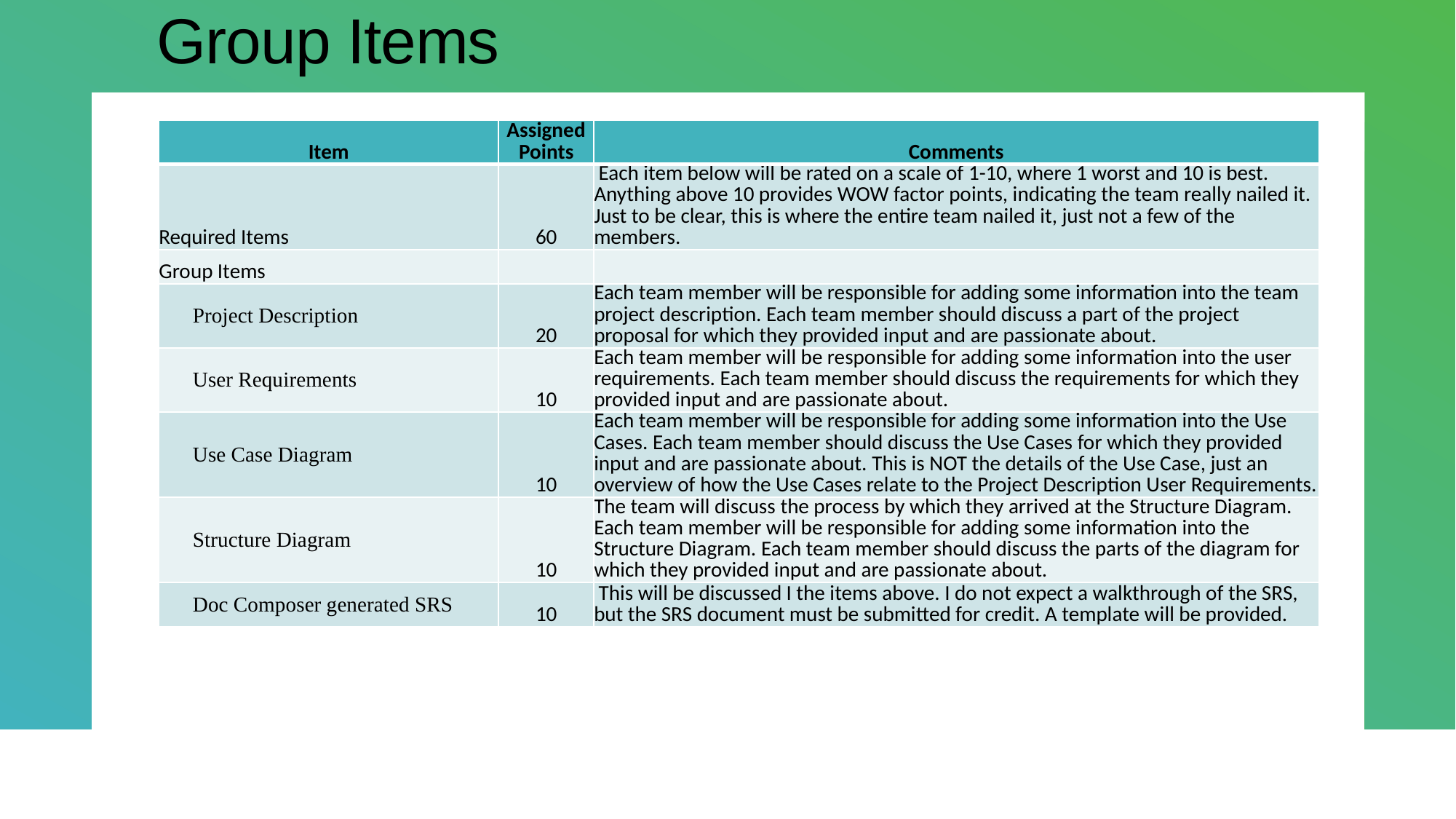

# Group Items
| Item | Assigned Points | Comments |
| --- | --- | --- |
| Required Items | 60 | Each item below will be rated on a scale of 1-10, where 1 worst and 10 is best. Anything above 10 provides WOW factor points, indicating the team really nailed it. Just to be clear, this is where the entire team nailed it, just not a few of the members. |
| Group Items |  |  |
| Project Description | 20 | Each team member will be responsible for adding some information into the team project description. Each team member should discuss a part of the project proposal for which they provided input and are passionate about. |
| User Requirements | 10 | Each team member will be responsible for adding some information into the user requirements. Each team member should discuss the requirements for which they provided input and are passionate about. |
| Use Case Diagram | 10 | Each team member will be responsible for adding some information into the Use Cases. Each team member should discuss the Use Cases for which they provided input and are passionate about. This is NOT the details of the Use Case, just an overview of how the Use Cases relate to the Project Description User Requirements. |
| Structure Diagram | 10 | The team will discuss the process by which they arrived at the Structure Diagram. Each team member will be responsible for adding some information into the Structure Diagram. Each team member should discuss the parts of the diagram for which they provided input and are passionate about. |
| Doc Composer generated SRS | 10 | This will be discussed I the items above. I do not expect a walkthrough of the SRS, but the SRS document must be submitted for credit. A template will be provided. |